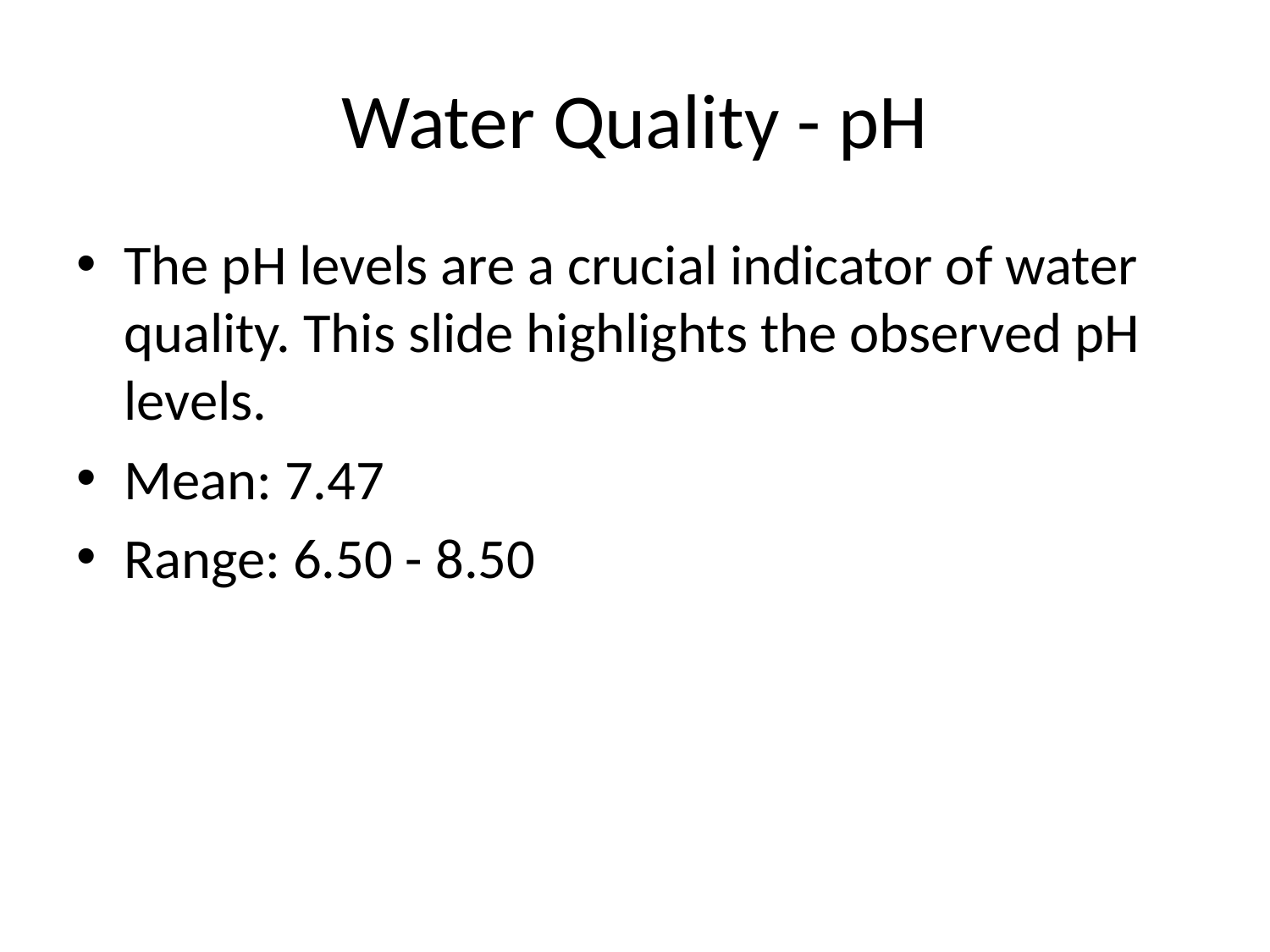

# Water Quality - pH
The pH levels are a crucial indicator of water quality. This slide highlights the observed pH levels.
Mean: 7.47
Range: 6.50 - 8.50